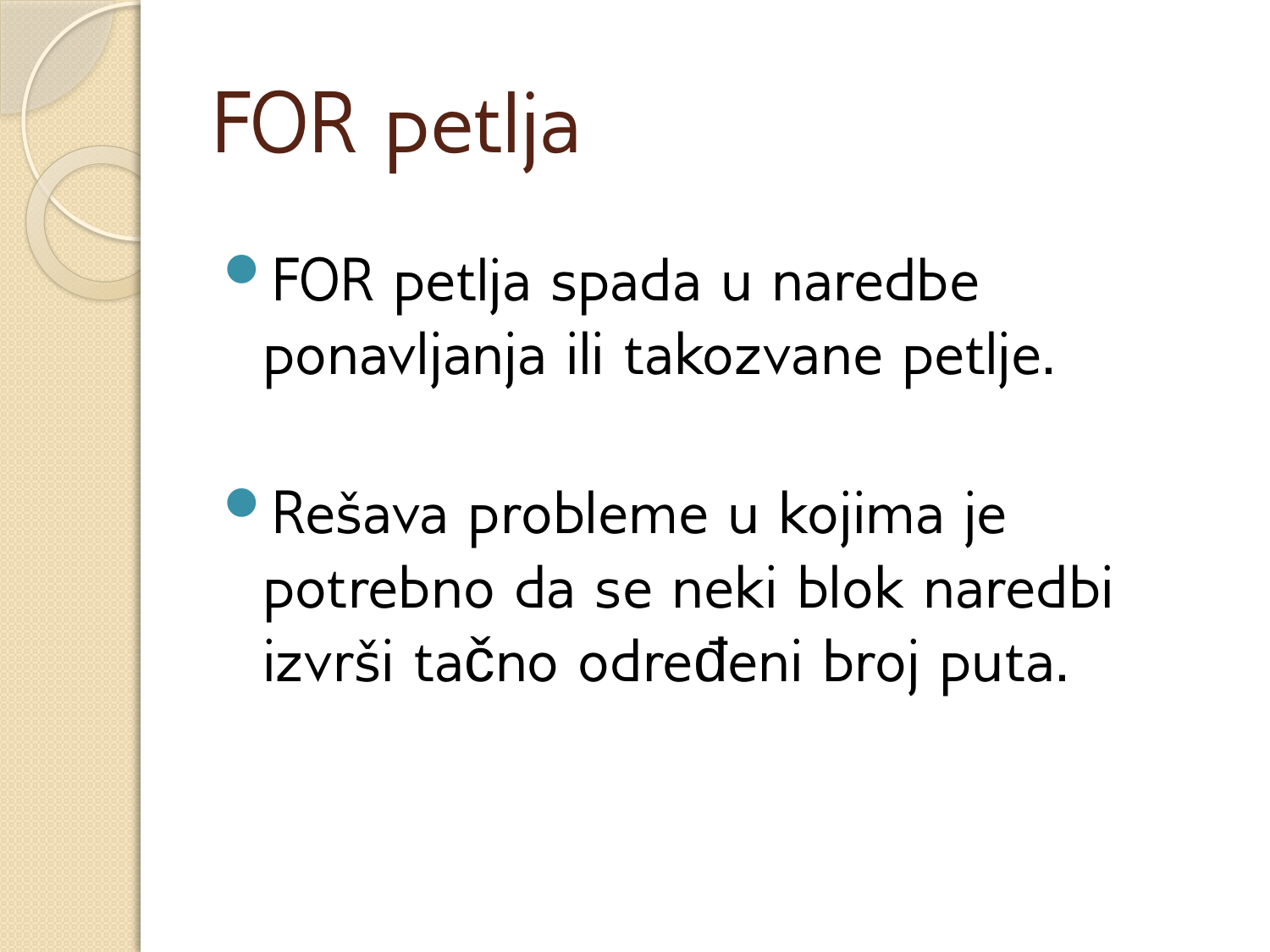

# FOR petlja
FOR petlja spada u naredbe ponavljanja ili takozvane petlje.
Rešava probleme u kojima je potrebno da se neki blok naredbi izvrši tačno određeni broj puta.